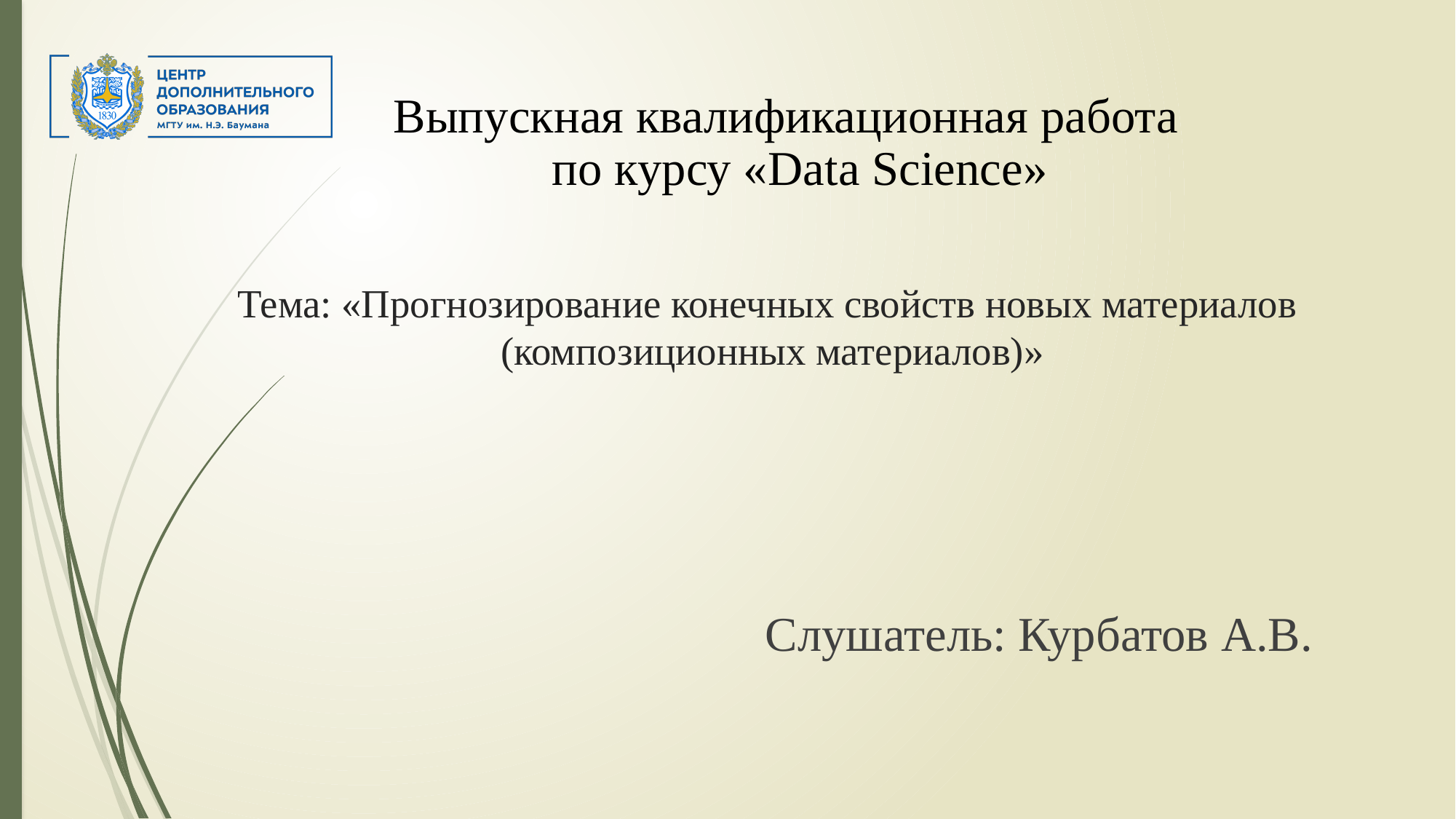

Выпускная квалификационная работа по курсу «Data Science»
Тема: «Прогнозирование конечных свойств новых материалов
(композиционных материалов)»
Слушатель: Курбатов А.В.